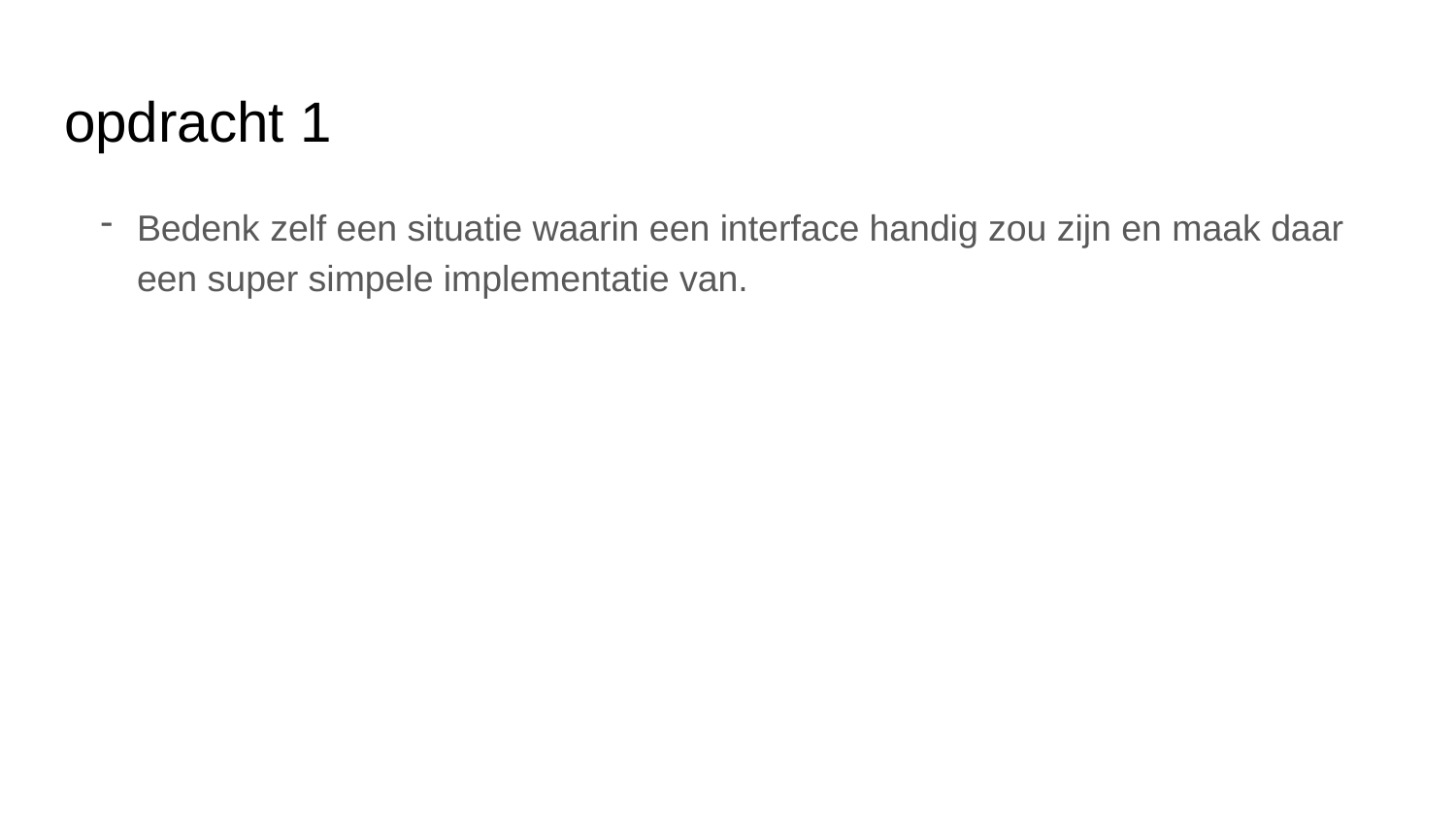

# opdracht 1
Bedenk zelf een situatie waarin een interface handig zou zijn en maak daar een super simpele implementatie van.